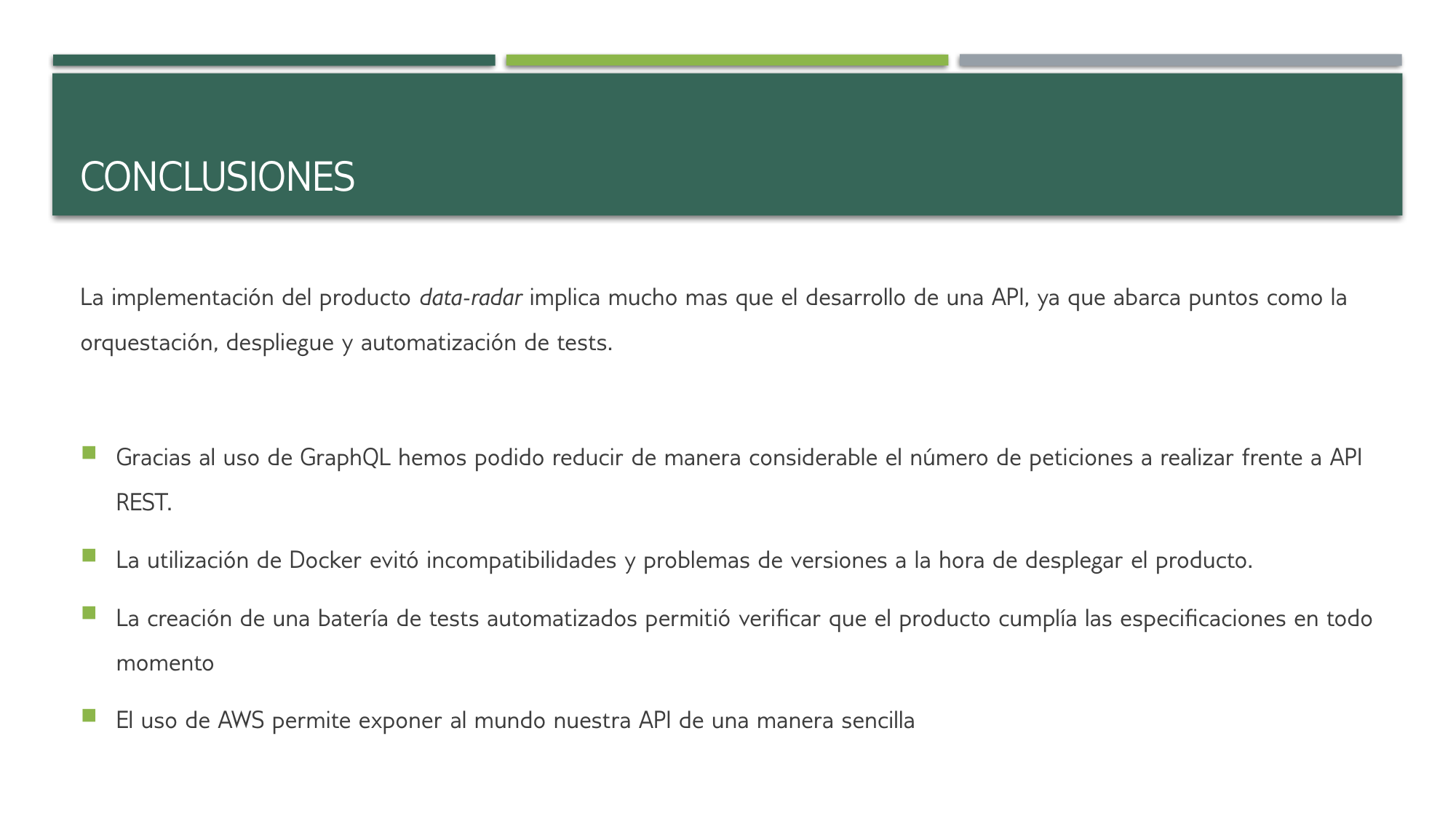

# Conclusiones
La implementación del producto data-radar implica mucho mas que el desarrollo de una API, ya que abarca puntos como la orquestación, despliegue y automatización de tests.

Gracias al uso de GraphQL hemos podido reducir de manera considerable el número de peticiones a realizar frente a API REST.
La utilización de Docker evitó incompatibilidades y problemas de versiones a la hora de desplegar el producto.
La creación de una batería de tests automatizados permitió verificar que el producto cumplía las especificaciones en todo momento
El uso de AWS permite exponer al mundo nuestra API de una manera sencilla